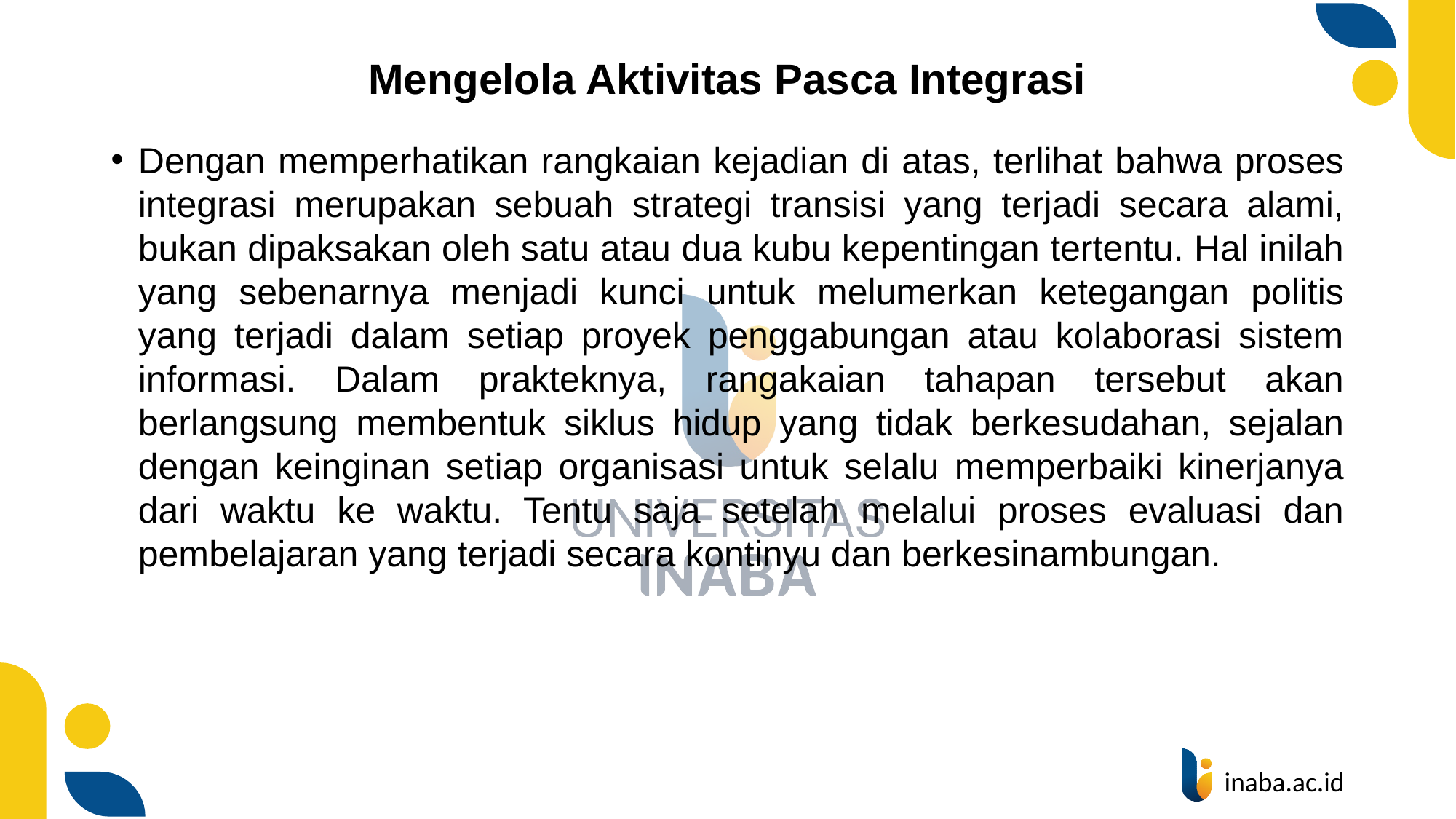

# Mengelola Aktivitas Pasca Integrasi
Dengan memperhatikan rangkaian kejadian di atas, terlihat bahwa proses integrasi merupakan sebuah strategi transisi yang terjadi secara alami, bukan dipaksakan oleh satu atau dua kubu kepentingan tertentu. Hal inilah yang sebenarnya menjadi kunci untuk melumerkan ketegangan politis yang terjadi dalam setiap proyek penggabungan atau kolaborasi sistem informasi. Dalam prakteknya, rangakaian tahapan tersebut akan berlangsung membentuk siklus hidup yang tidak berkesudahan, sejalan dengan keinginan setiap organisasi untuk selalu memperbaiki kinerjanya dari waktu ke waktu. Tentu saja setelah melalui proses evaluasi dan pembelajaran yang terjadi secara kontinyu dan berkesinambungan.